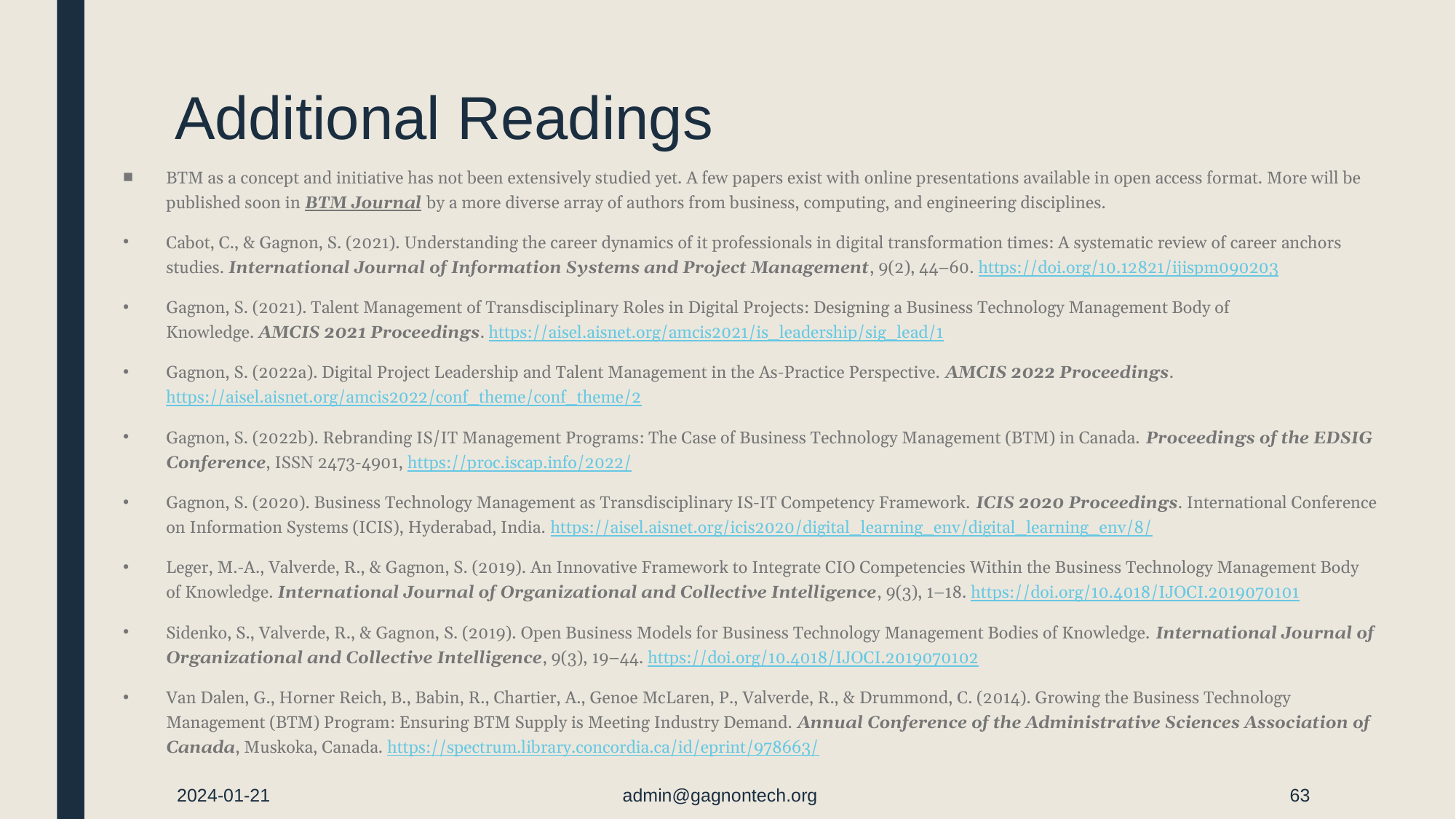

# Additional Readings
BTM as a concept and initiative has not been extensively studied yet. A few papers exist with online presentations available in open access format. More will be published soon in BTM Journal by a more diverse array of authors from business, computing, and engineering disciplines.
Cabot, C., & Gagnon, S. (2021). Understanding the career dynamics of it professionals in digital transformation times: A systematic review of career anchors studies. International Journal of Information Systems and Project Management, 9(2), 44–60. https://doi.org/10.12821/ijispm090203
Gagnon, S. (2021). Talent Management of Transdisciplinary Roles in Digital Projects: Designing a Business Technology Management Body of Knowledge. AMCIS 2021 Proceedings. https://aisel.aisnet.org/amcis2021/is_leadership/sig_lead/1
Gagnon, S. (2022a). Digital Project Leadership and Talent Management in the As-Practice Perspective. AMCIS 2022 Proceedings. https://aisel.aisnet.org/amcis2022/conf_theme/conf_theme/2
Gagnon, S. (2022b). Rebranding IS/IT Management Programs: The Case of Business Technology Management (BTM) in Canada. Proceedings of the EDSIG Conference, ISSN 2473-4901, https://proc.iscap.info/2022/
Gagnon, S. (2020). Business Technology Management as Transdisciplinary IS-IT Competency Framework. ICIS 2020 Proceedings. International Conference on Information Systems (ICIS), Hyderabad, India. https://aisel.aisnet.org/icis2020/digital_learning_env/digital_learning_env/8/
Leger, M.-A., Valverde, R., & Gagnon, S. (2019). An Innovative Framework to Integrate CIO Competencies Within the Business Technology Management Body of Knowledge. International Journal of Organizational and Collective Intelligence, 9(3), 1–18. https://doi.org/10.4018/IJOCI.2019070101
Sidenko, S., Valverde, R., & Gagnon, S. (2019). Open Business Models for Business Technology Management Bodies of Knowledge. International Journal of Organizational and Collective Intelligence, 9(3), 19–44. https://doi.org/10.4018/IJOCI.2019070102
Van Dalen, G., Horner Reich, B., Babin, R., Chartier, A., Genoe McLaren, P., Valverde, R., & Drummond, C. (2014). Growing the Business Technology Management (BTM) Program: Ensuring BTM Supply is Meeting Industry Demand. Annual Conference of the Administrative Sciences Association of Canada, Muskoka, Canada. https://spectrum.library.concordia.ca/id/eprint/978663/
2024-01-21
admin@gagnontech.org
63